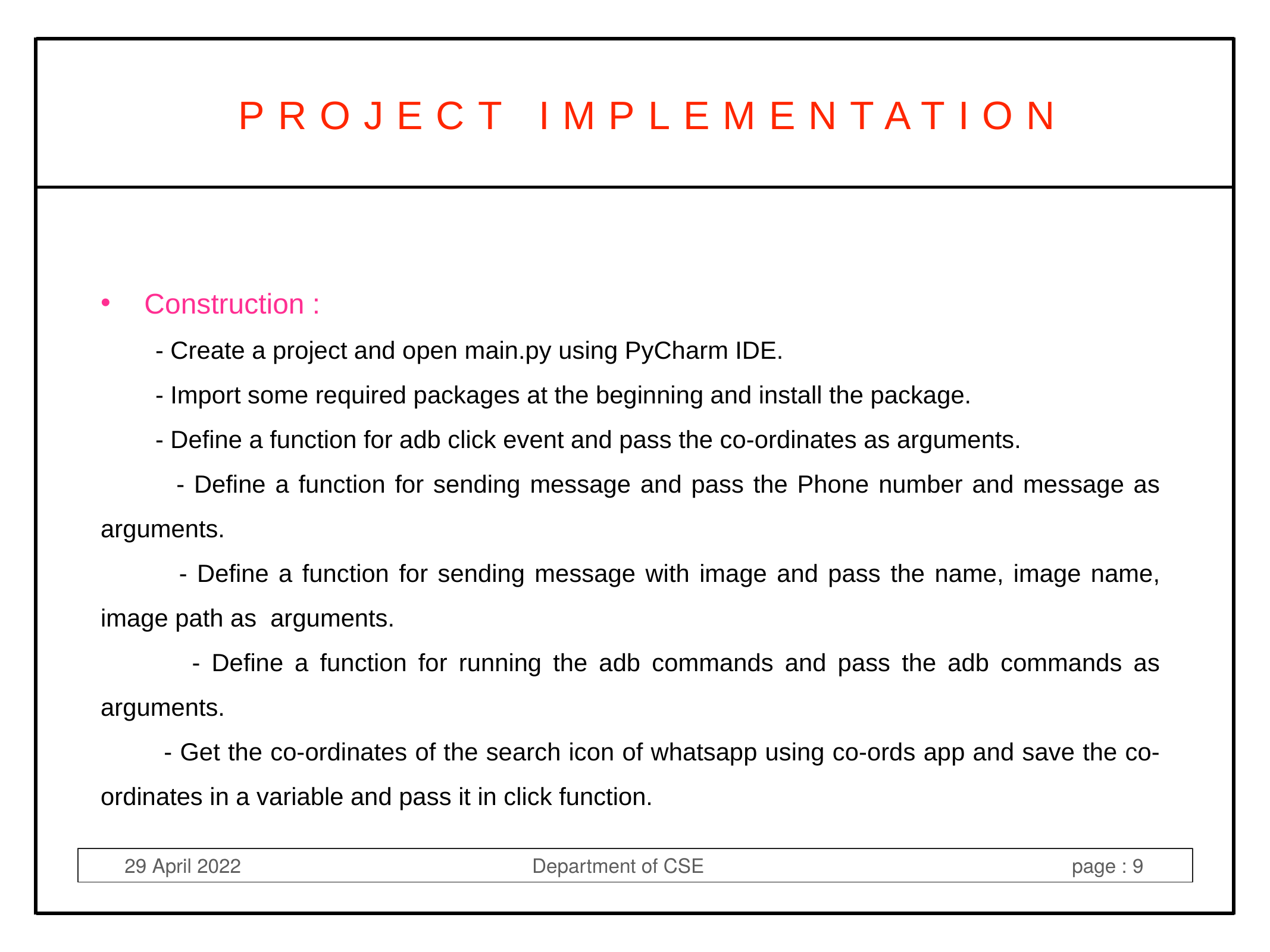

PROJECT IMPLEMENTATION

  Construction :
        - Create a project and open main.py using PyCharm IDE.
        - Import some required packages at the beginning and install the package.
        - Define a function for adb click event and pass the co-ordinates as arguments.
        - Define a function for sending message and pass the Phone number and message as arguments.
        - Define a function for sending message with image and pass the name, image name, image path as  arguments.
        - Define a function for running the adb commands and pass the adb commands as arguments.
        - Get the co-ordinates of the search icon of whatsapp using co-ords app and save the co-ordinates in a variable and pass it in click function.
29 April 2022                                                     Department of CSE                                                                   page : 9